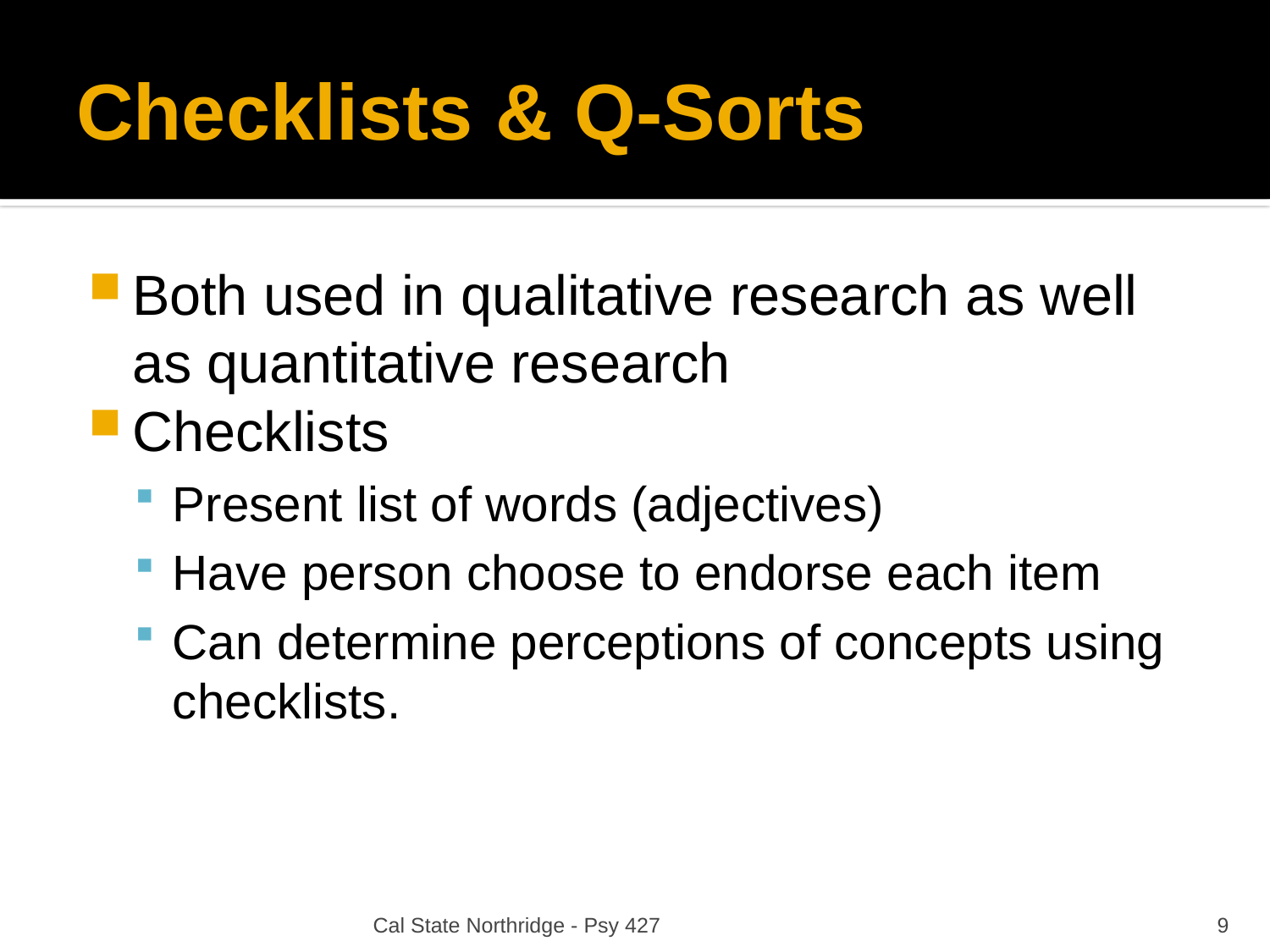

# Checklists & Q-Sorts
Both used in qualitative research as well as quantitative research
Checklists
Present list of words (adjectives)
Have person choose to endorse each item
Can determine perceptions of concepts using checklists.
Cal State Northridge - Psy 427
9